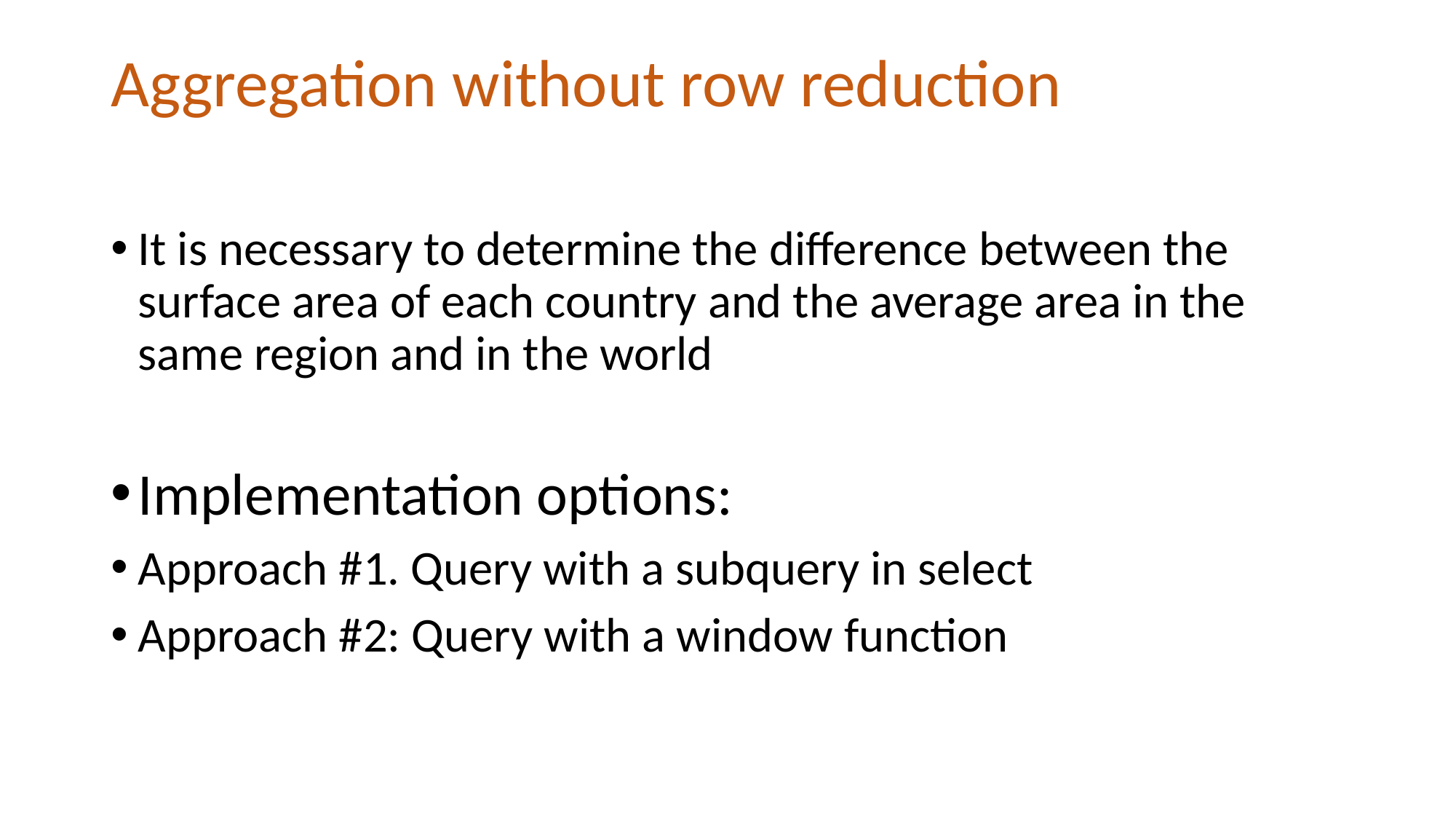

# Aggregation without row reduction
It is necessary to determine the difference between the surface area of each country and the average area in the same region and in the world

Implementation options:
Approach #1. Query with a subquery in select
Approach #2: Query with a window function